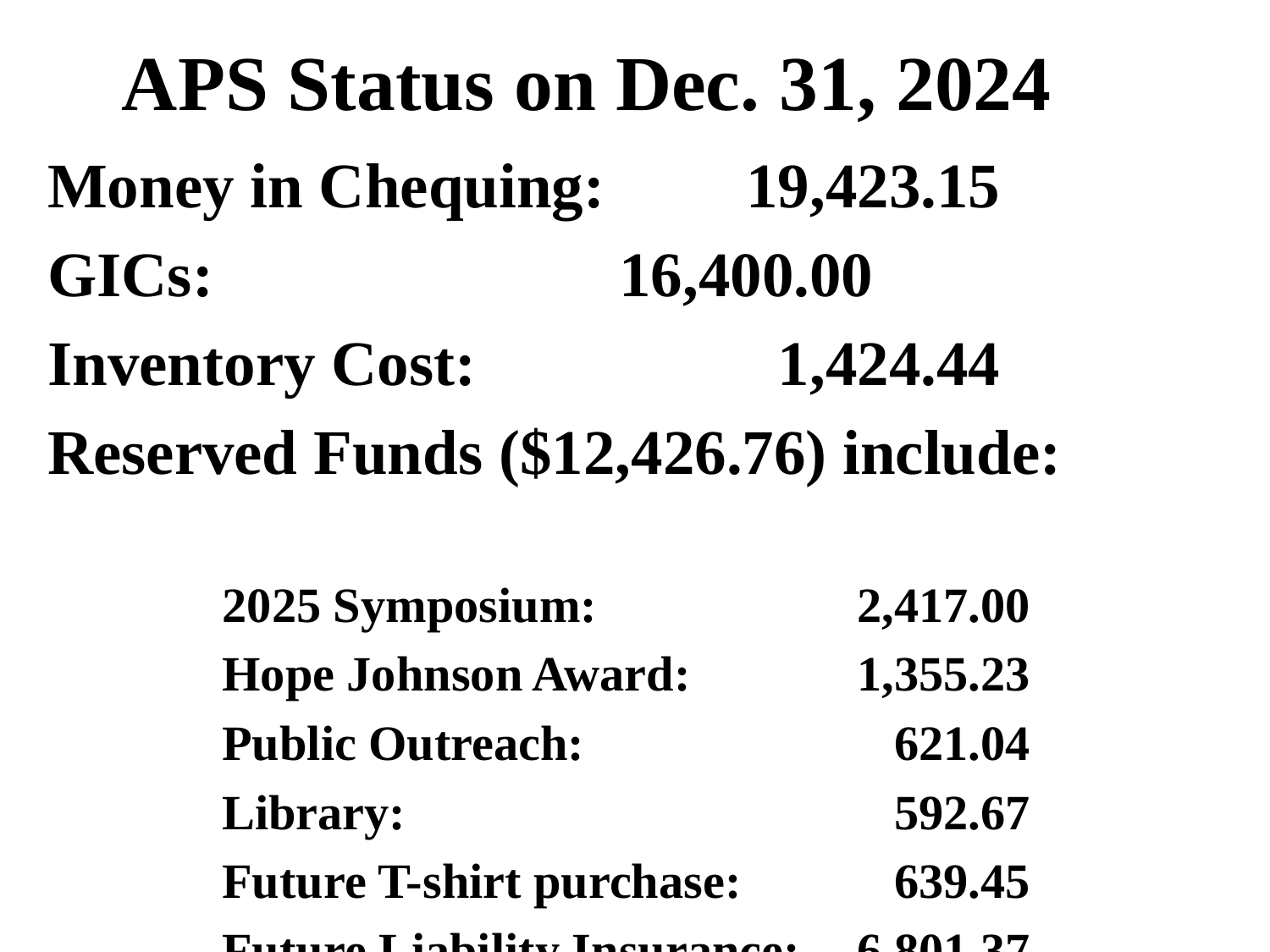

# APS Status on Dec. 31, 2024
Money in Chequing:	 19,423.15
GICs:				 16,400.00
Inventory Cost:	 	   1,424.44
Reserved Funds ($12,426.76) include:
		2025 Symposium:			2,417.00
		Hope Johnson Award:		1,355.23
		Public Outreach:			   621.04
		Library:				   592.67
		Future T-shirt purchase:	   639.45
		Future Liability Insurance:	6,801.37